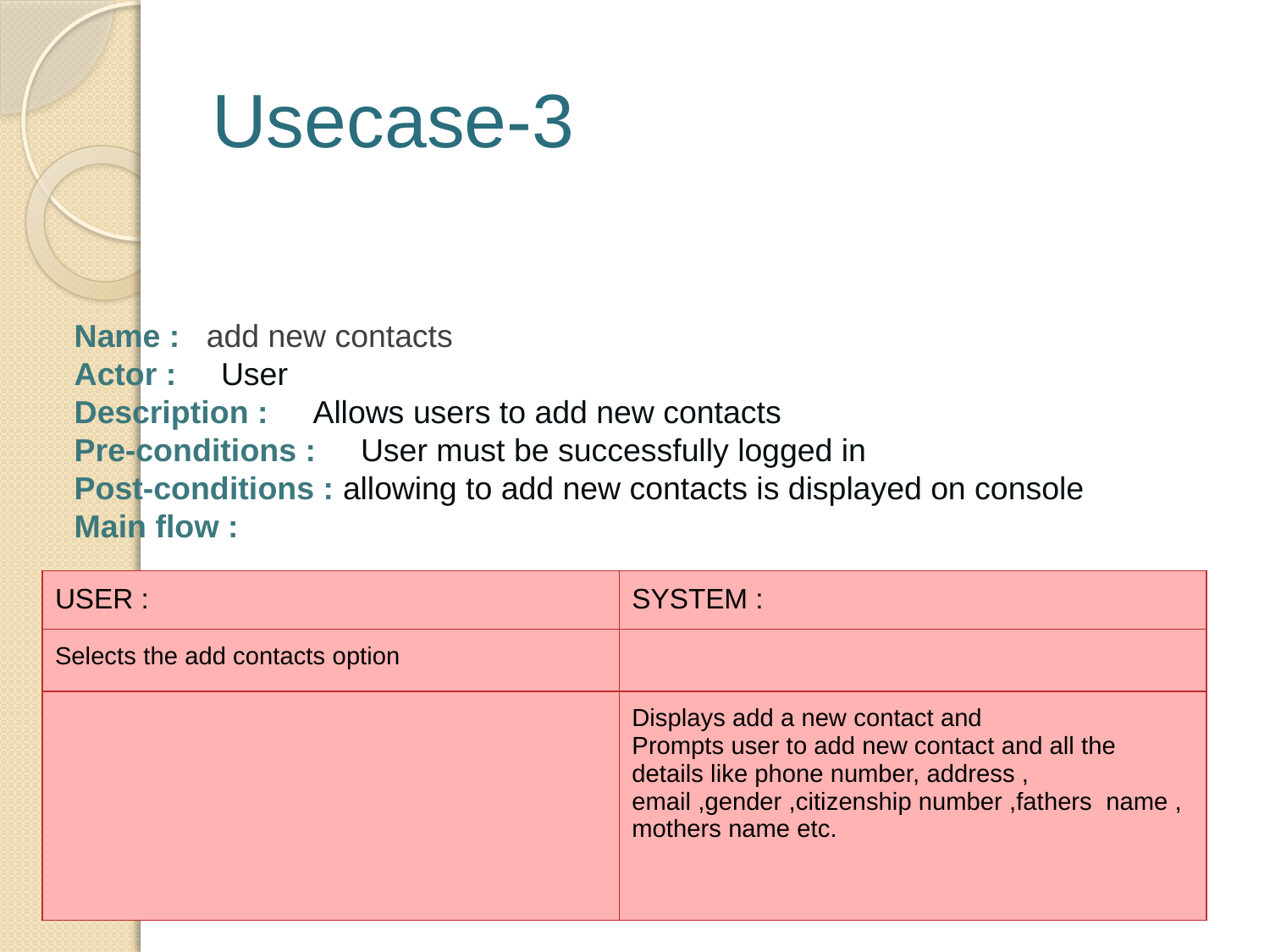

# Usecase-3
Name :   add new contacts
Actor :     User
Description :     Allows users to add new contacts
Pre-conditions :     User must be successfully logged in
Post-conditions : allowing to add new contacts is displayed on console
Main flow :
| USER : | SYSTEM : |
| --- | --- |
| Selects the add contacts option |  |
|  | Displays add a new contact and Prompts user to add new contact and all the details like phone number, address , email ,gender ,citizenship number ,fathers name , mothers name etc. |